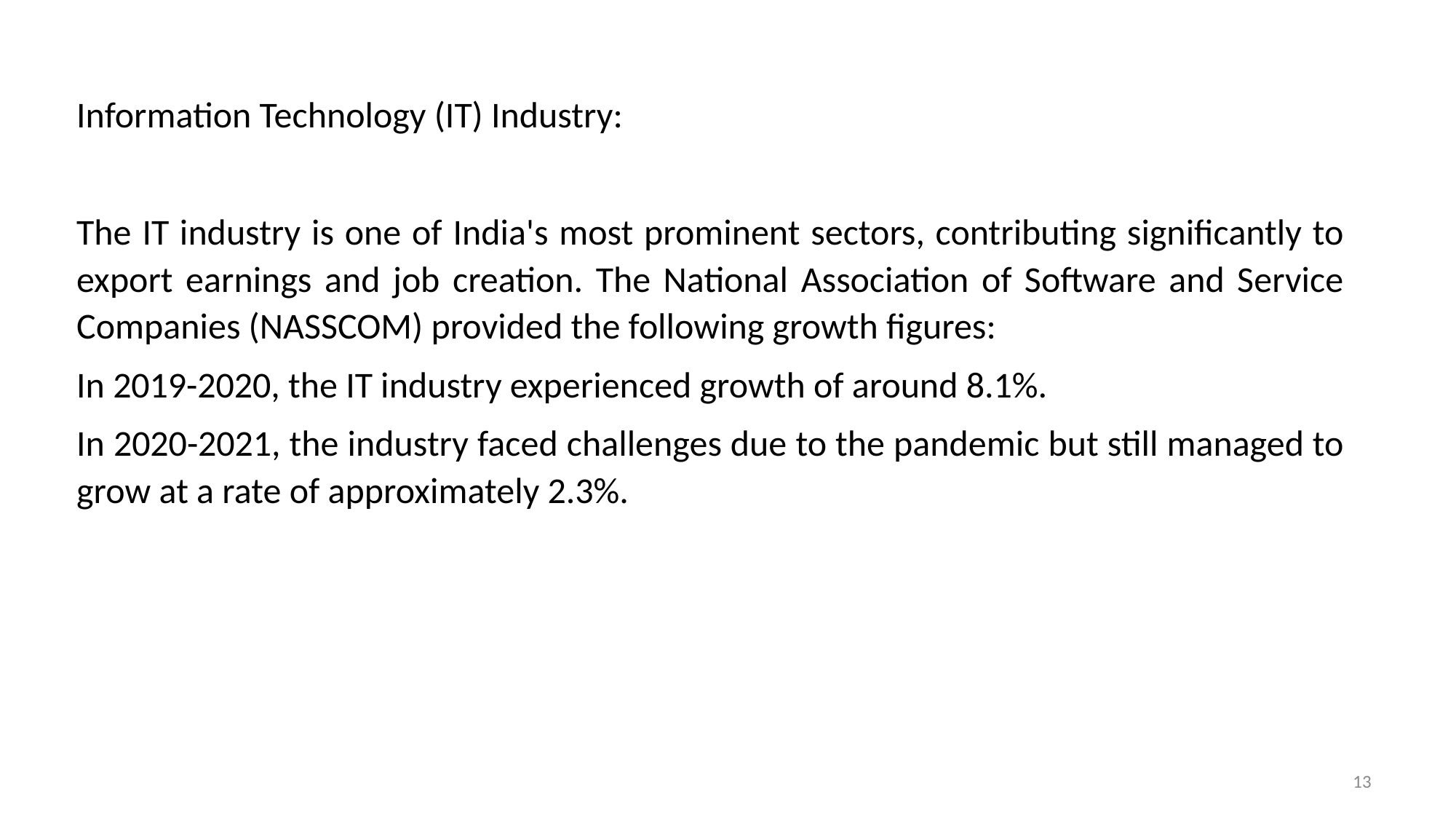

Information Technology (IT) Industry:

The IT industry is one of India's most prominent sectors, contributing significantly to export earnings and job creation. The National Association of Software and Service Companies (NASSCOM) provided the following growth figures:
In 2019-2020, the IT industry experienced growth of around 8.1%.
In 2020-2021, the industry faced challenges due to the pandemic but still managed to grow at a rate of approximately 2.3%.

13